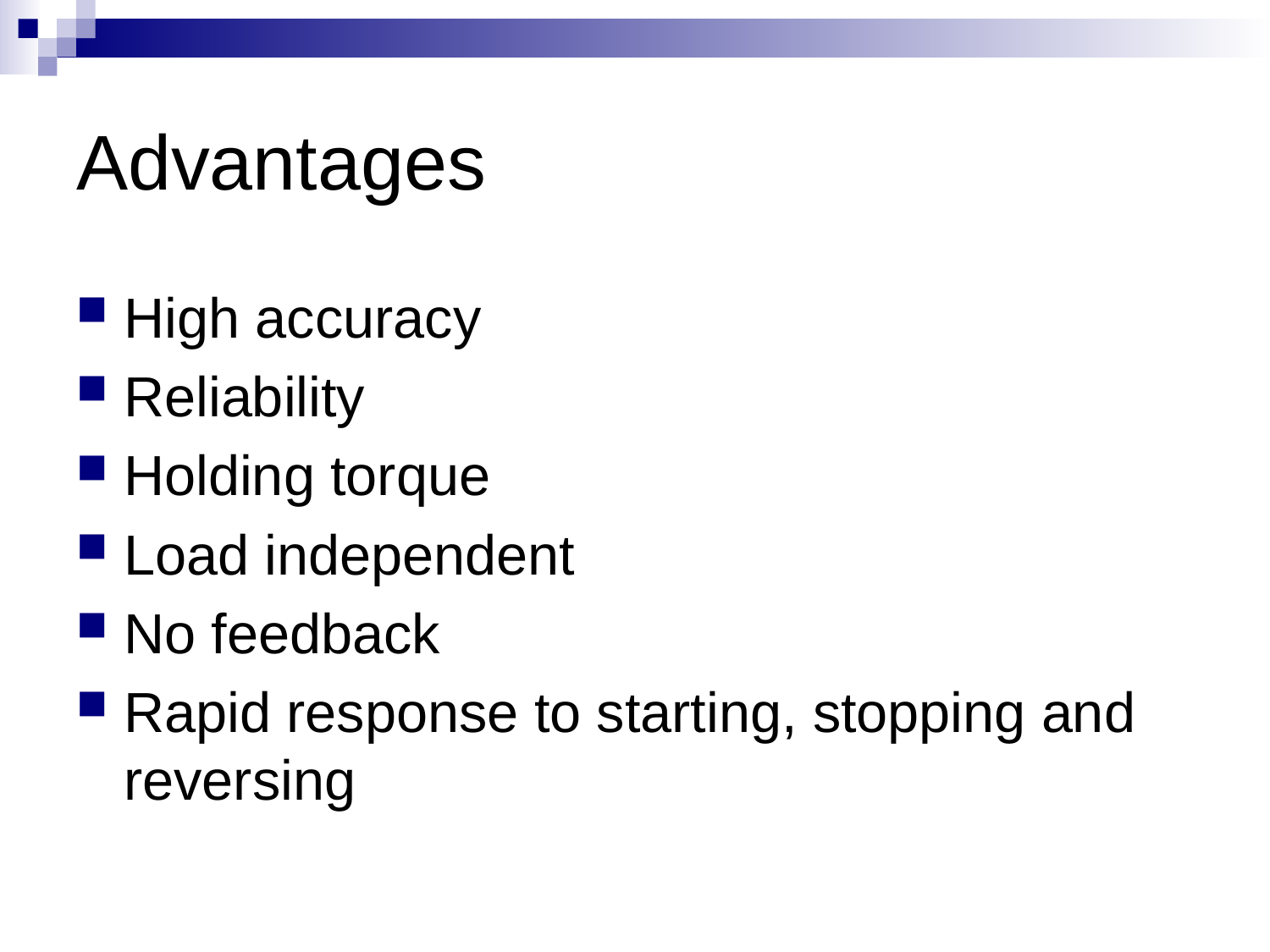

# Advantages
High accuracy
Reliability
Holding torque
Load independent
No feedback
Rapid response to starting, stopping and reversing